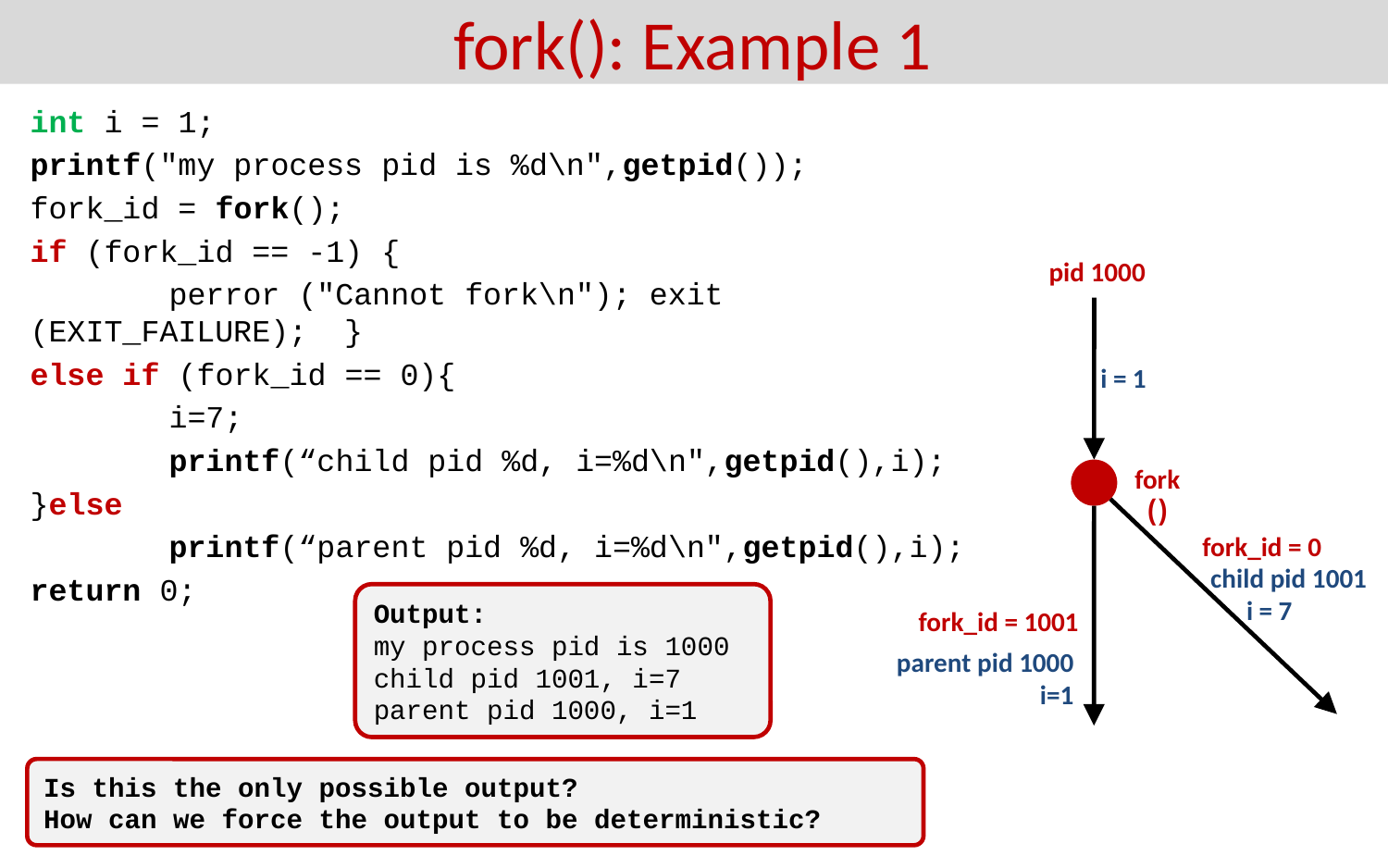

# fork(): Example 1
int i = 1;
printf("my process pid is %d\n",getpid());
fork_id = fork();
if (fork_id == -1) {
	perror ("Cannot fork\n"); exit (EXIT_FAILURE);  }
else if (fork_id == 0){
	i=7;
	printf(“child pid %d, i=%d\n",getpid(),i);
}else
	printf(“parent pid %d, i=%d\n",getpid(),i);
return 0;
pid 1000
i = 1
fork ()

fork_id = 0
child pid 1001
      i = 7
fork_id = 1001
 parent pid 1000
i=1
Output:
my process pid is 1000
child pid 1001, i=7
parent pid 1000, i=1
Is this the only possible output?
How can we force the output to be deterministic?